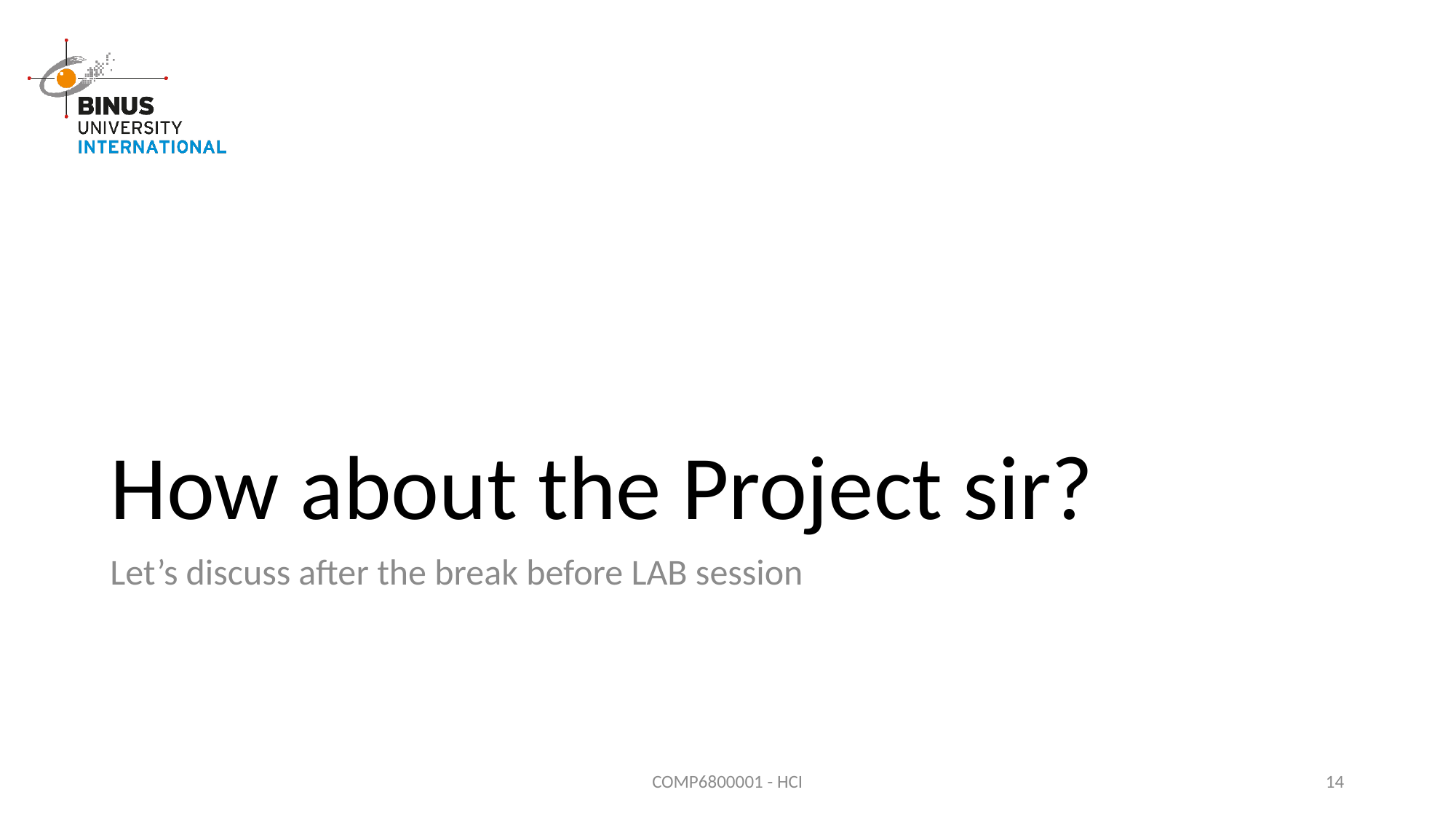

# How about the Project sir?
Let’s discuss after the break before LAB session
COMP6800001 - HCI
14